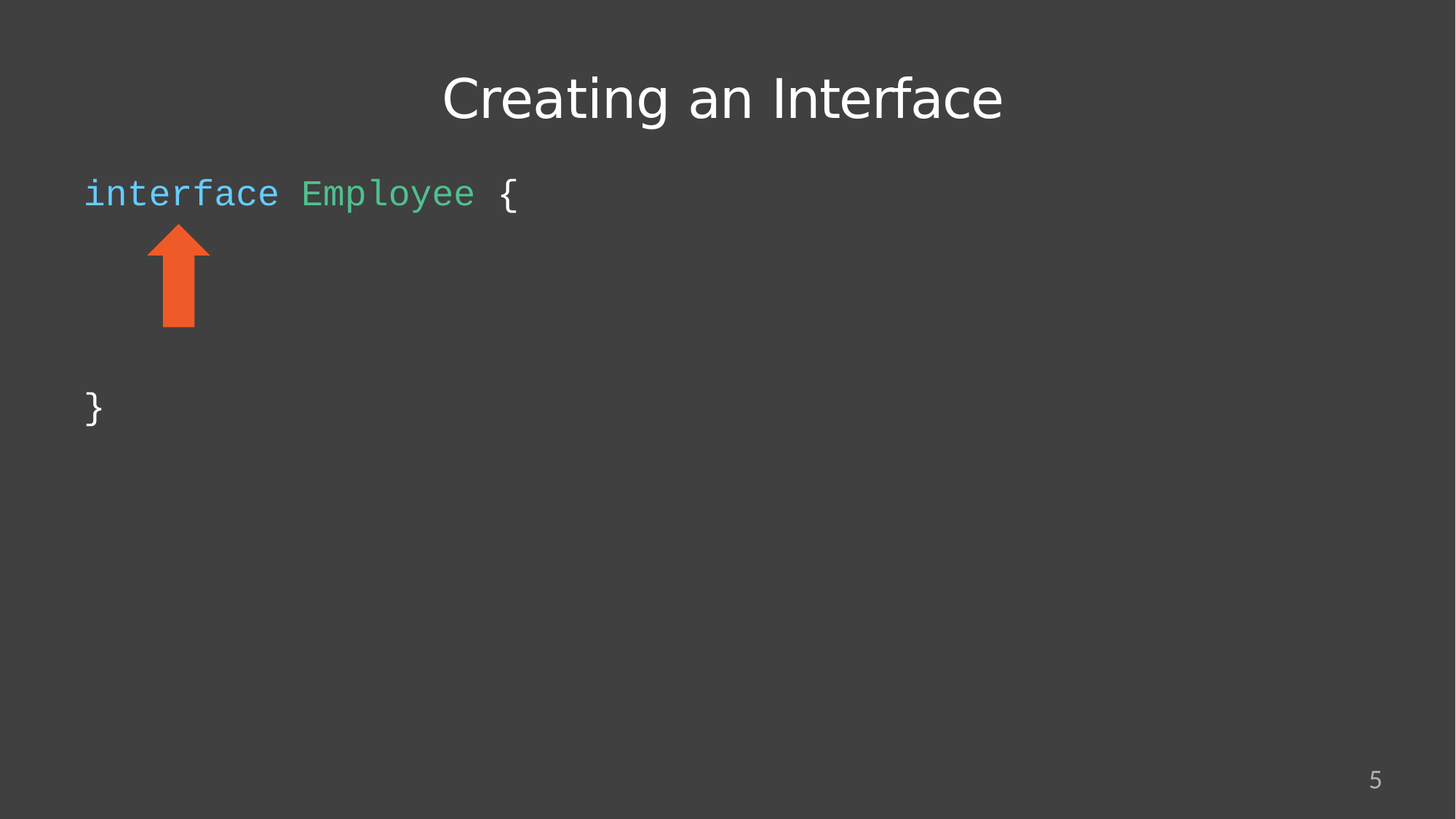

# Creating an Interface
interface Employee {

}
5